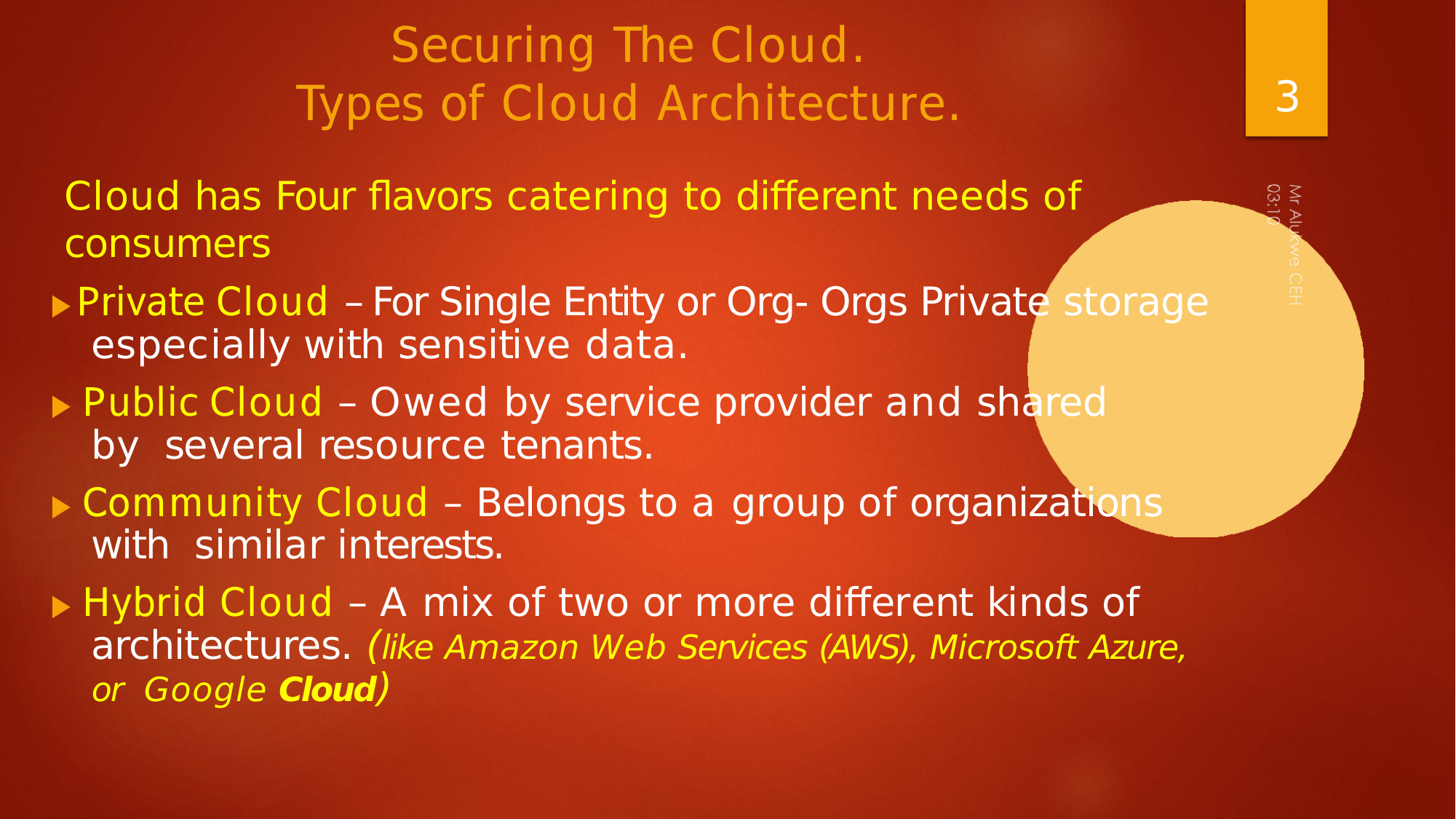

# Securing The Cloud.
Types of Cloud Architecture.
3
Cloud has Four flavors catering to different needs of consumers
▶ Private Cloud – For Single Entity or Org- Orgs Private storage  especially with sensitive data.
▶ Public Cloud – Owed by service provider and shared by  several resource tenants.
▶ Community Cloud – Belongs to a group of organizations with  similar interests.
▶ Hybrid Cloud – A mix of two or more different kinds of  architectures. (like Amazon Web Services (AWS), Microsoft Azure, or  Google Cloud)